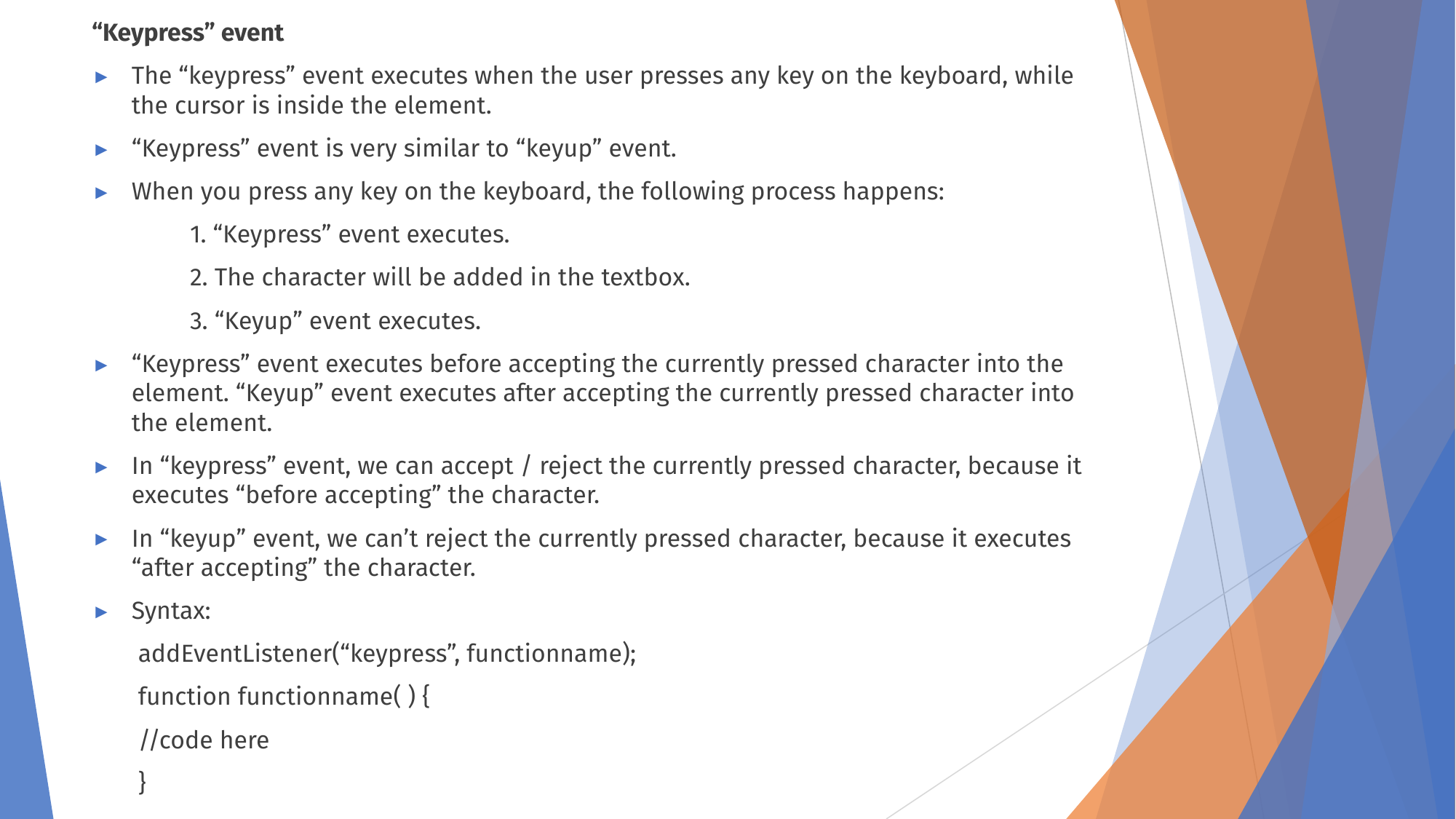

“Keypress” event
The “keypress” event executes when the user presses any key on the keyboard, while the cursor is inside the element.
“Keypress” event is very similar to “keyup” event.
When you press any key on the keyboard, the following process happens:
	1. “Keypress” event executes.
	2. The character will be added in the textbox.
	3. “Keyup” event executes.
“Keypress” event executes before accepting the currently pressed character into the element. “Keyup” event executes after accepting the currently pressed character into the element.
In “keypress” event, we can accept / reject the currently pressed character, because it executes “before accepting” the character.
In “keyup” event, we can’t reject the currently pressed character, because it executes “after accepting” the character.
Syntax:
addEventListener(“keypress”, functionname);
function functionname( ) {
//code here
}